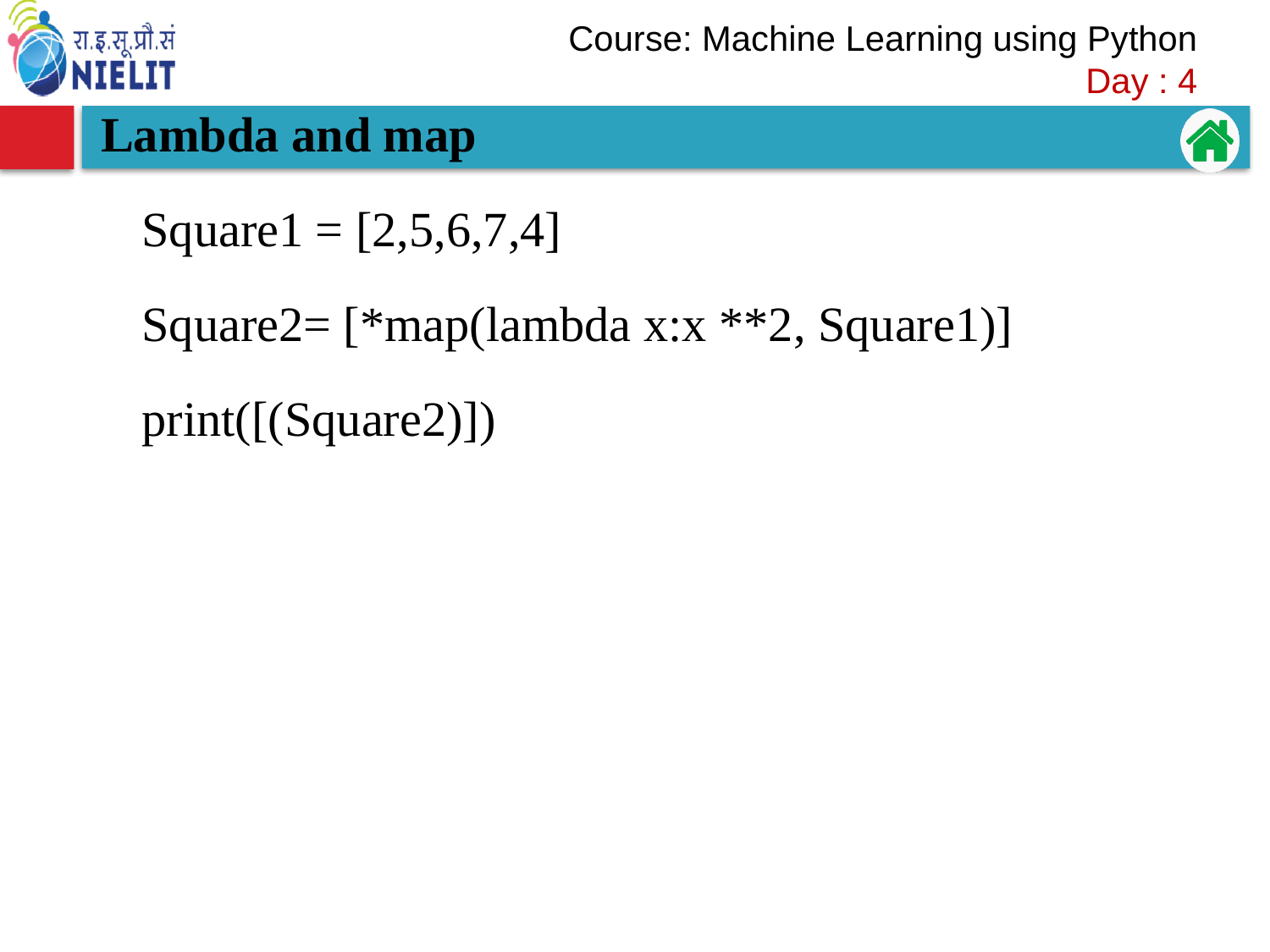

Lambda and map
	Square1 = [2,5,6,7,4]
	Square2= [*map(lambda x:x **2, Square1)]
	print([(Square2)])